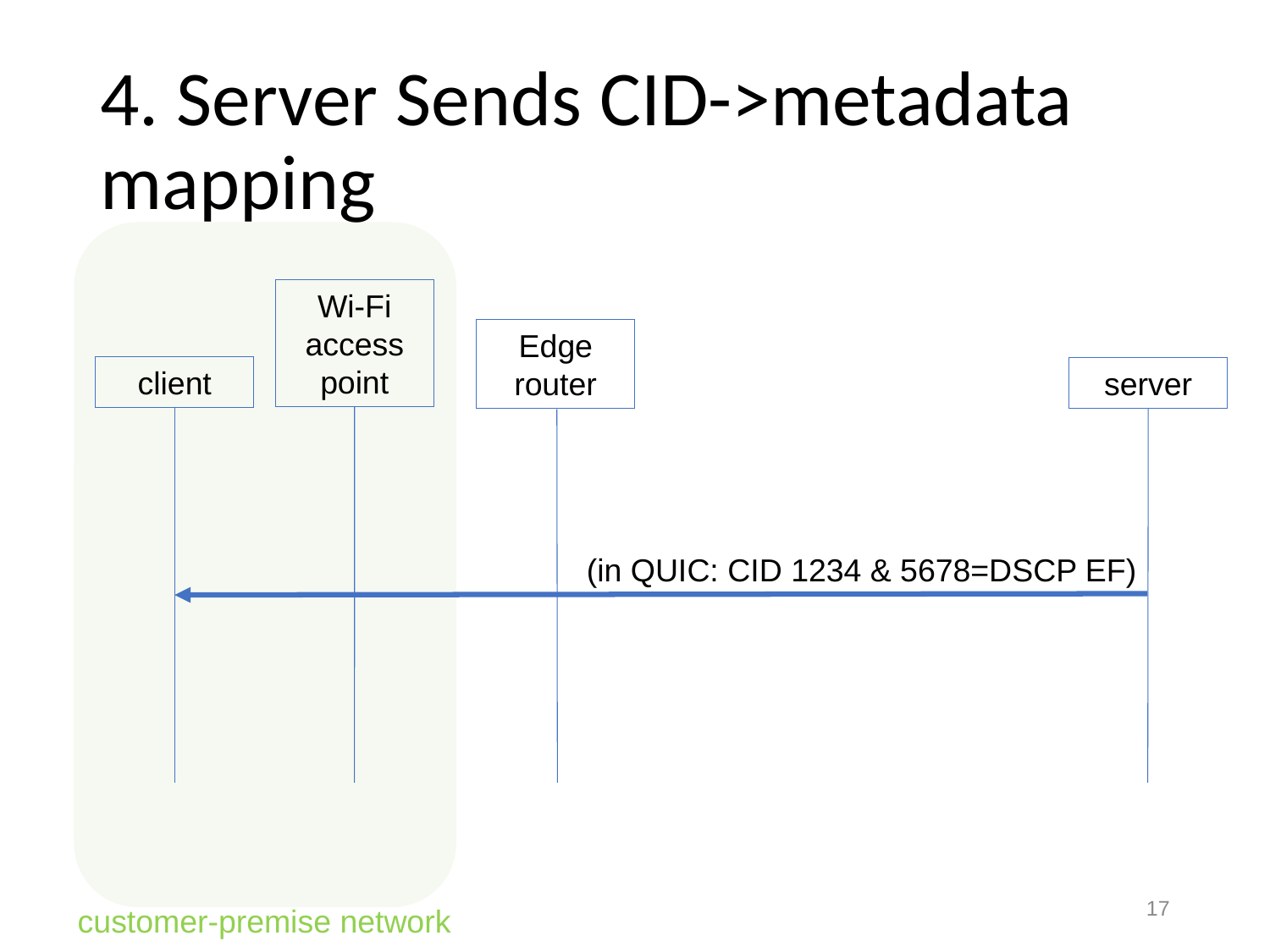

# 4. Server Sends CID->metadata mapping

Wi-Fi access point
Edge router
client
server
(in QUIC: CID 1234 & 5678=DSCP EF)
17
customer-premise network